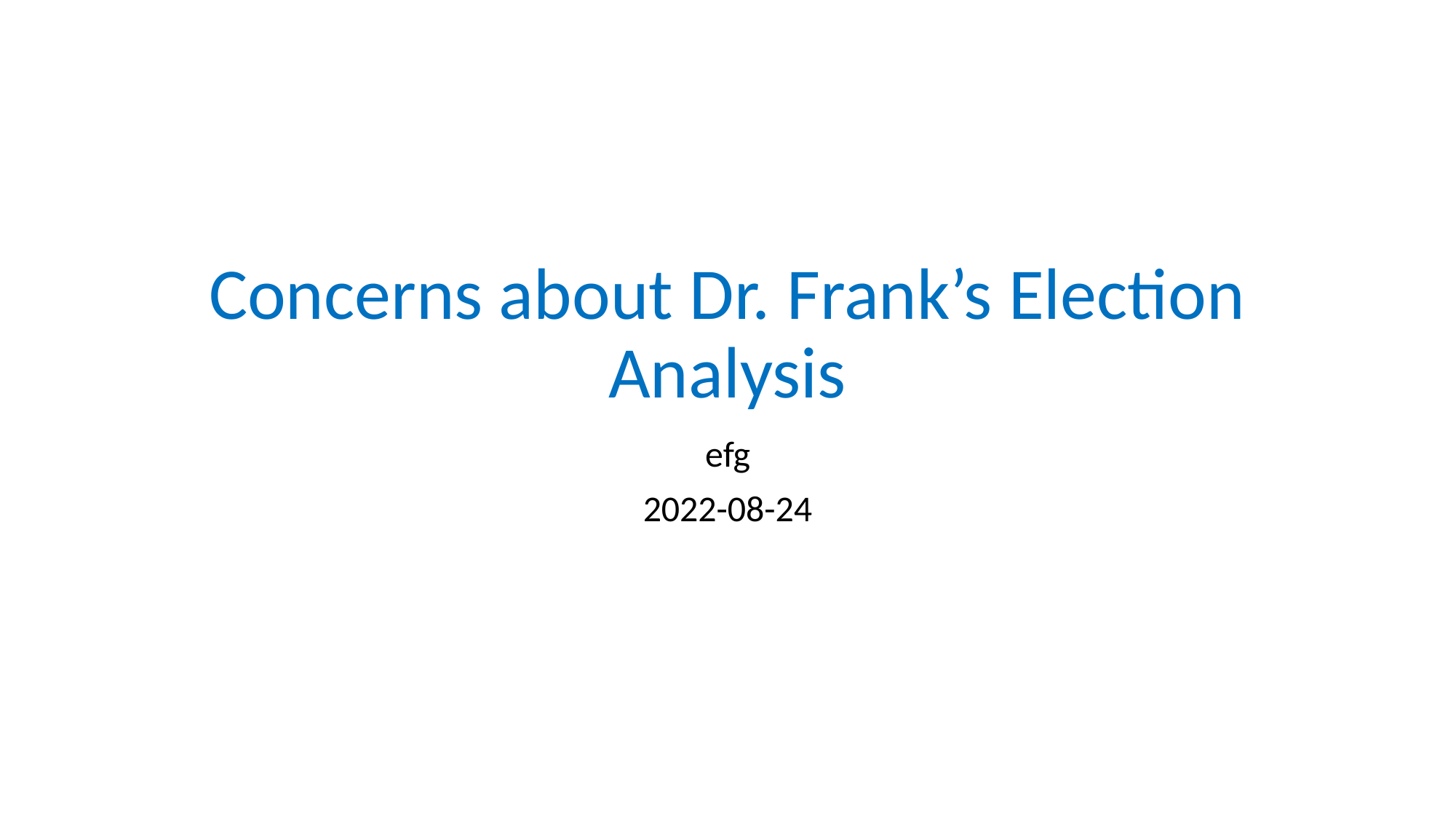

# Concerns about Dr. Frank’s Election Analysis
efg
2022-08-24